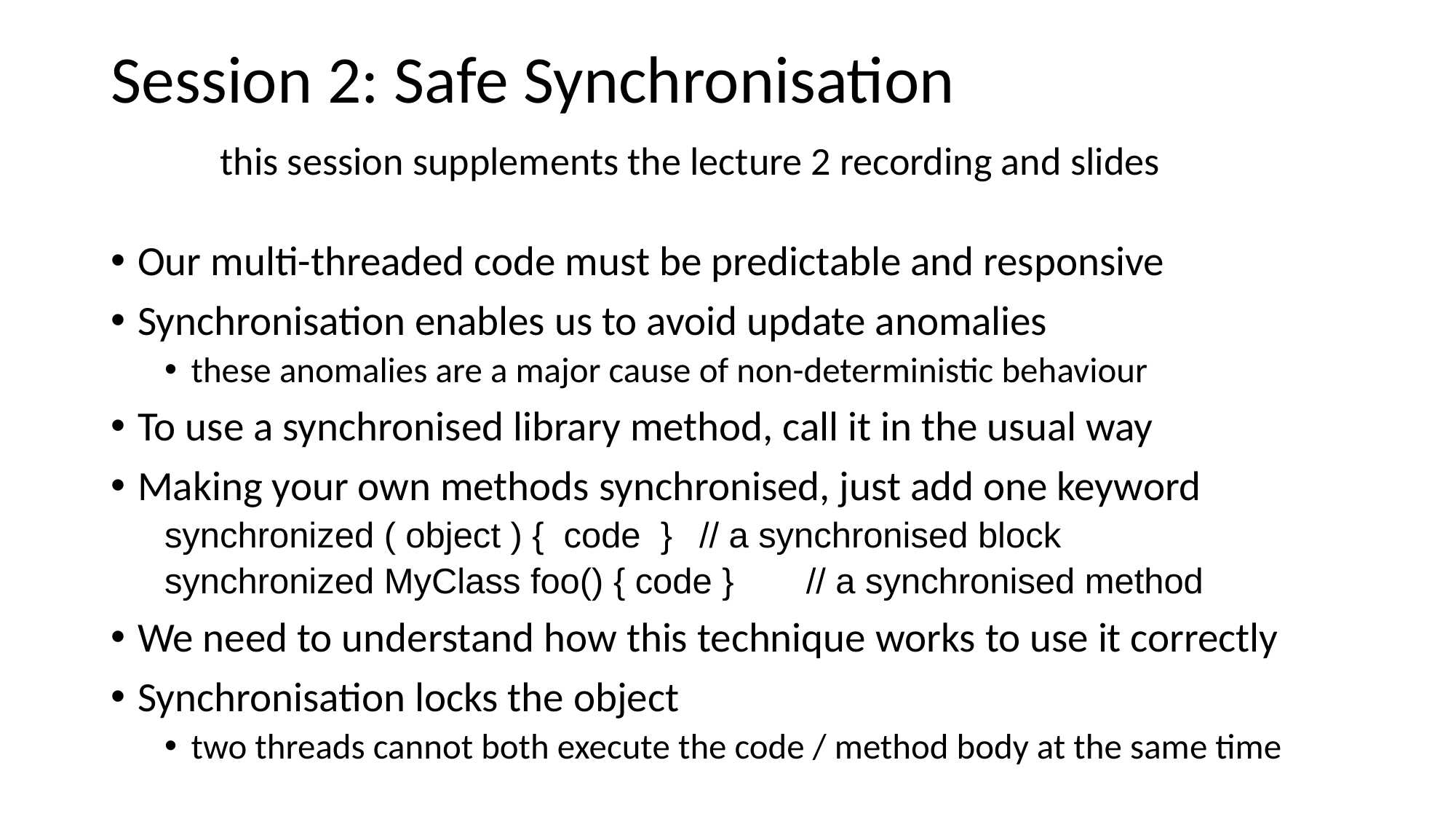

# Session 2: Safe Synchronisation this session supplements the lecture 2 recording and slides
Our multi-threaded code must be predictable and responsive
Synchronisation enables us to avoid update anomalies
these anomalies are a major cause of non-deterministic behaviour
To use a synchronised library method, call it in the usual way
Making your own methods synchronised, just add one keyword
synchronized ( object ) {  code  }		// a synchronised block
synchronized MyClass foo() { code }		// a synchronised method
We need to understand how this technique works to use it correctly
Synchronisation locks the object
two threads cannot both execute the code / method body at the same time